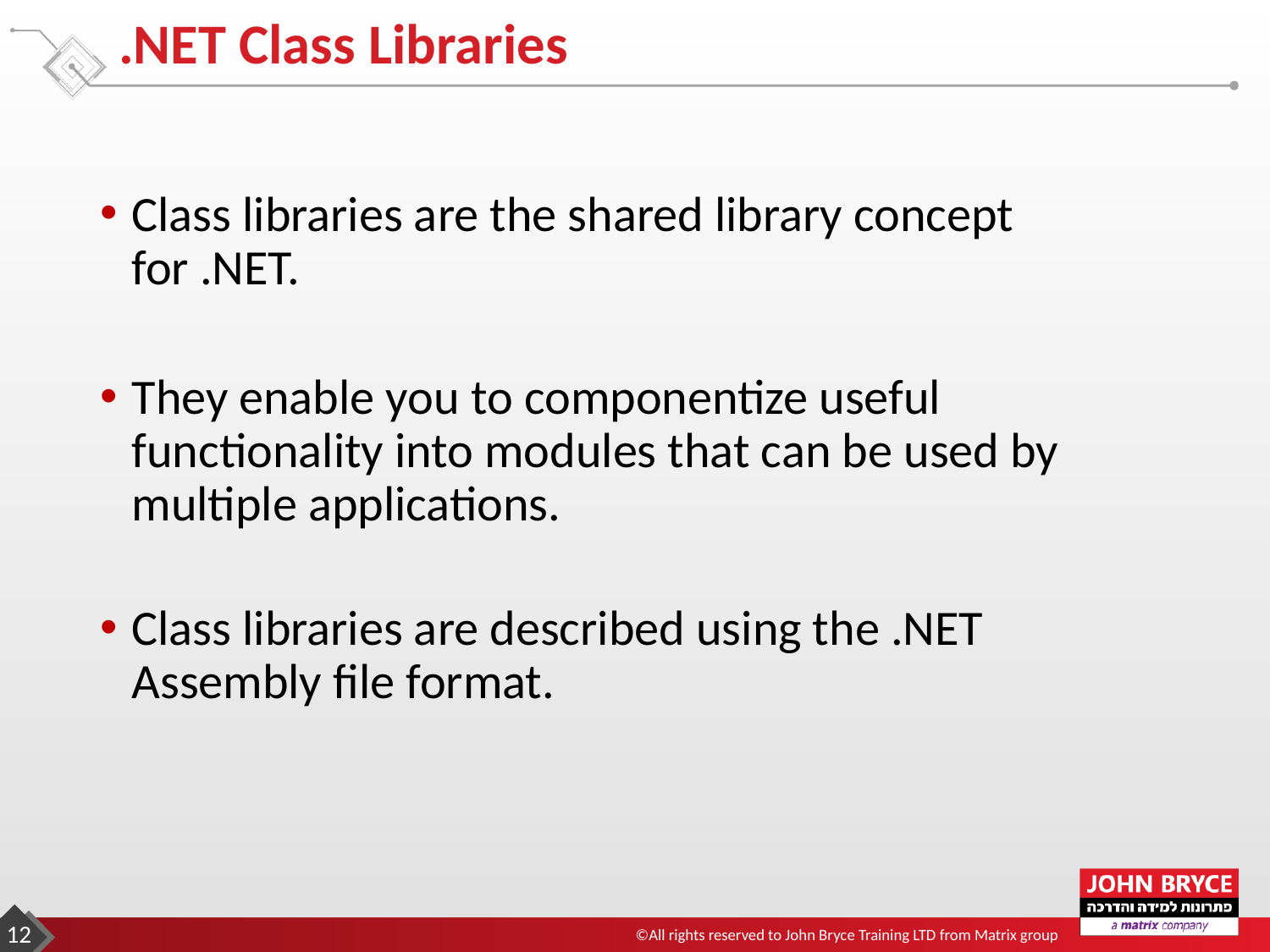

# .NET Class Libraries
Class libraries are the shared library concept for .NET.
They enable you to componentize useful functionality into modules that can be used by multiple applications.
Class libraries are described using the .NET Assembly file format.
12